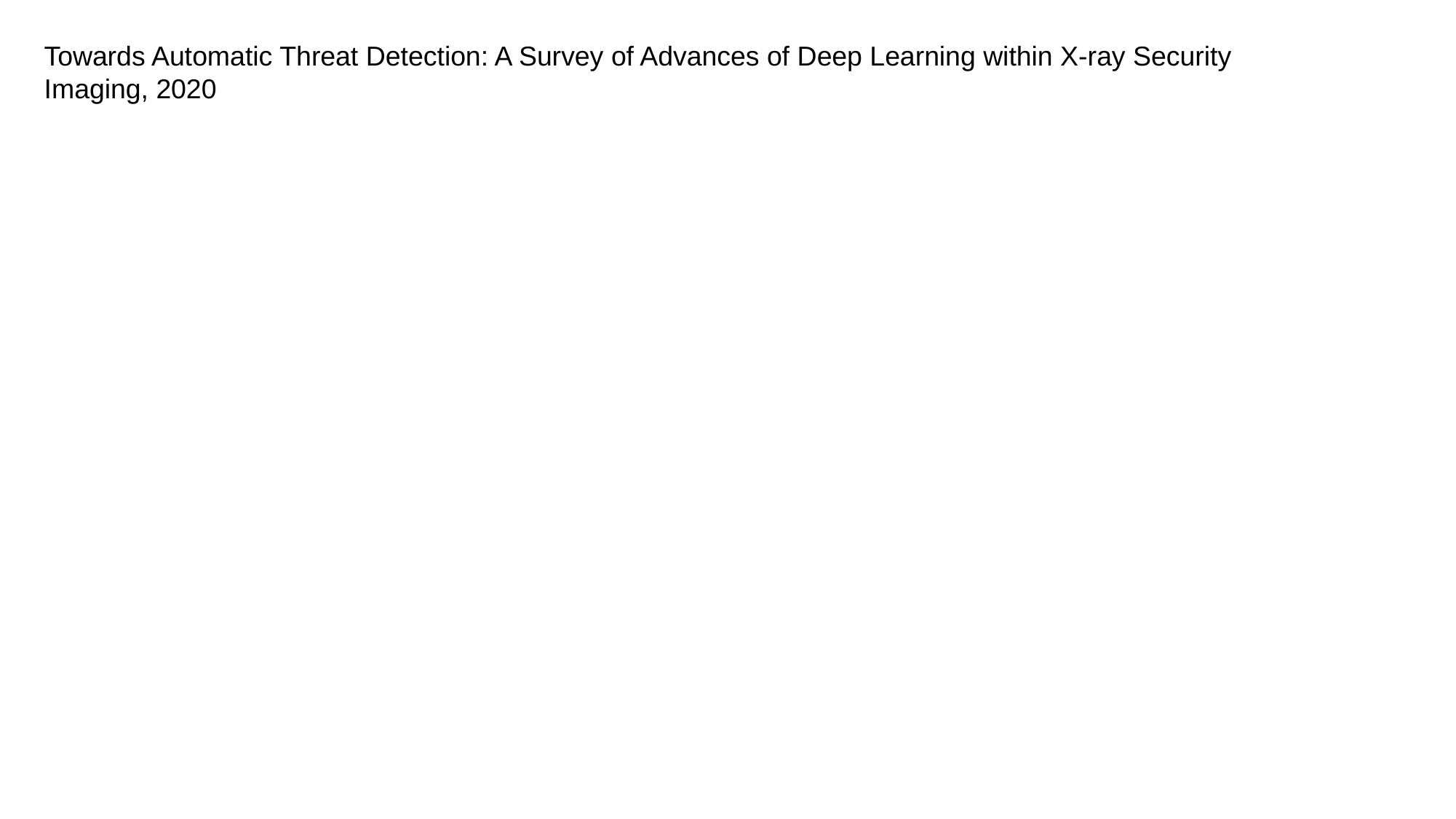

Towards Automatic Threat Detection: A Survey of Advances of Deep Learning within X-ray Security Imaging, 2020